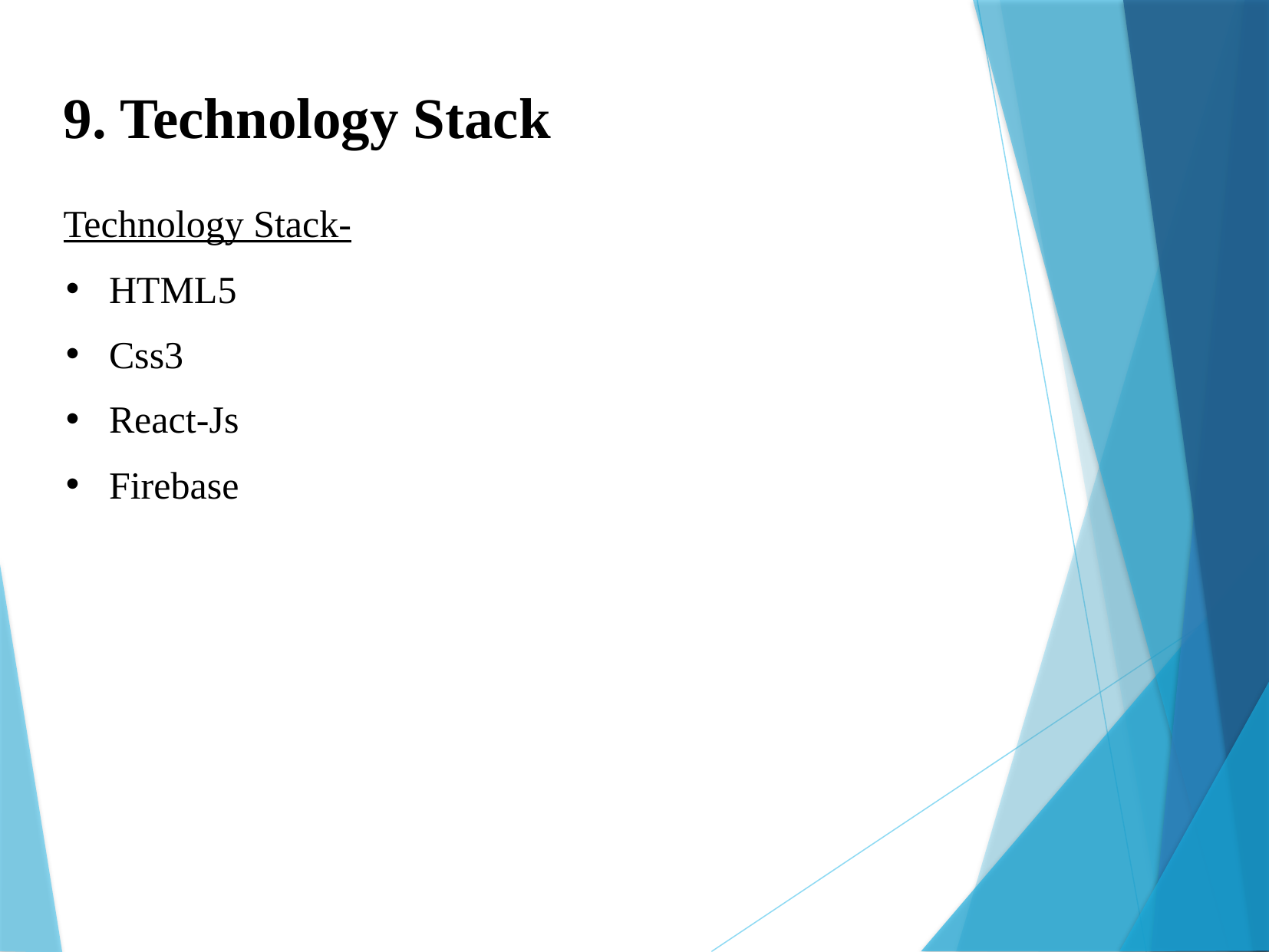

9. Technology Stack
Technology Stack-
HTML5
Css3
React-Js
Firebase